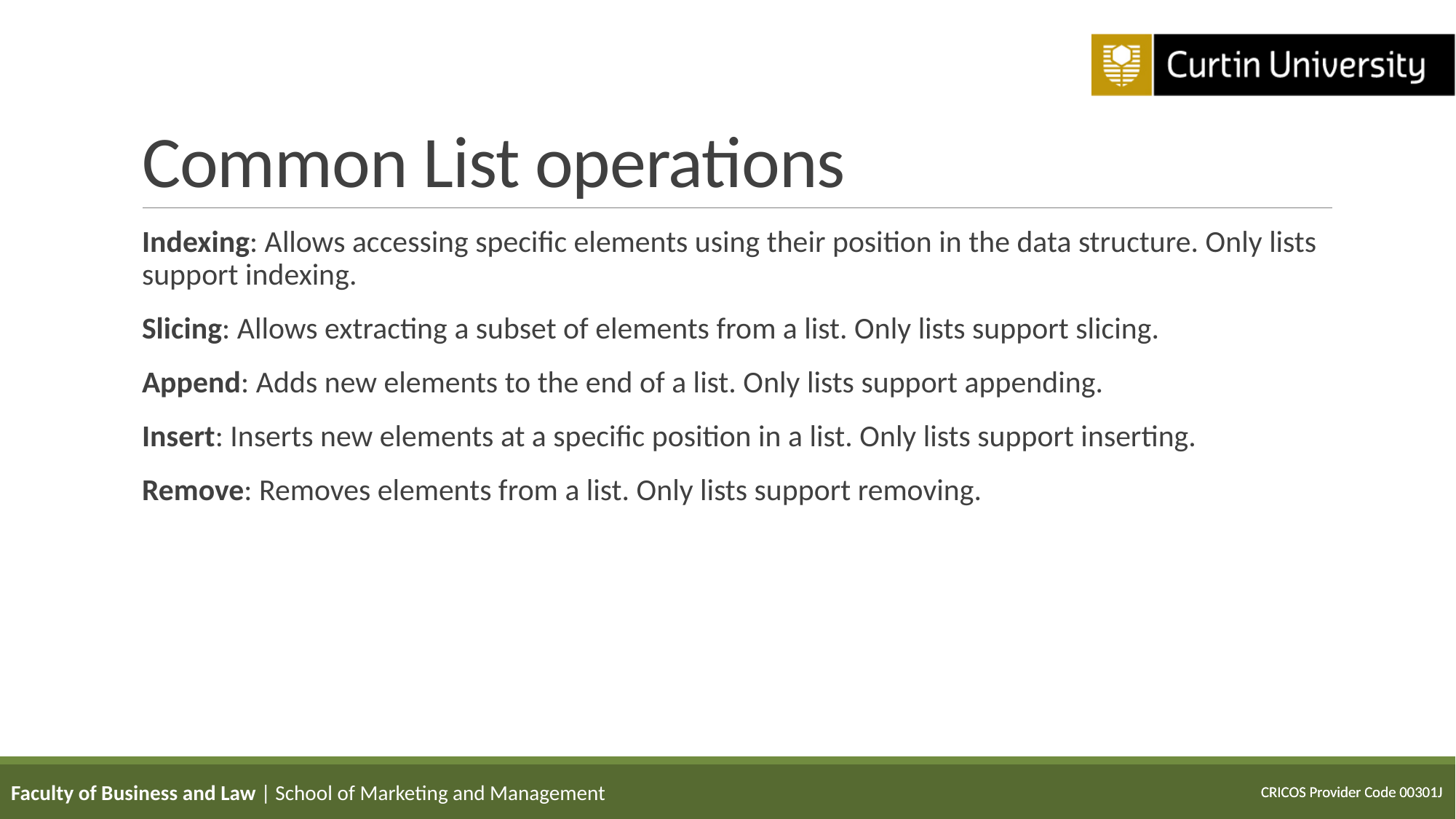

# Common List operations
Indexing: Allows accessing specific elements using their position in the data structure. Only lists support indexing.
Slicing: Allows extracting a subset of elements from a list. Only lists support slicing.
Append: Adds new elements to the end of a list. Only lists support appending.
Insert: Inserts new elements at a specific position in a list. Only lists support inserting.
Remove: Removes elements from a list. Only lists support removing.
Faculty of Business and Law | School of Marketing and Management